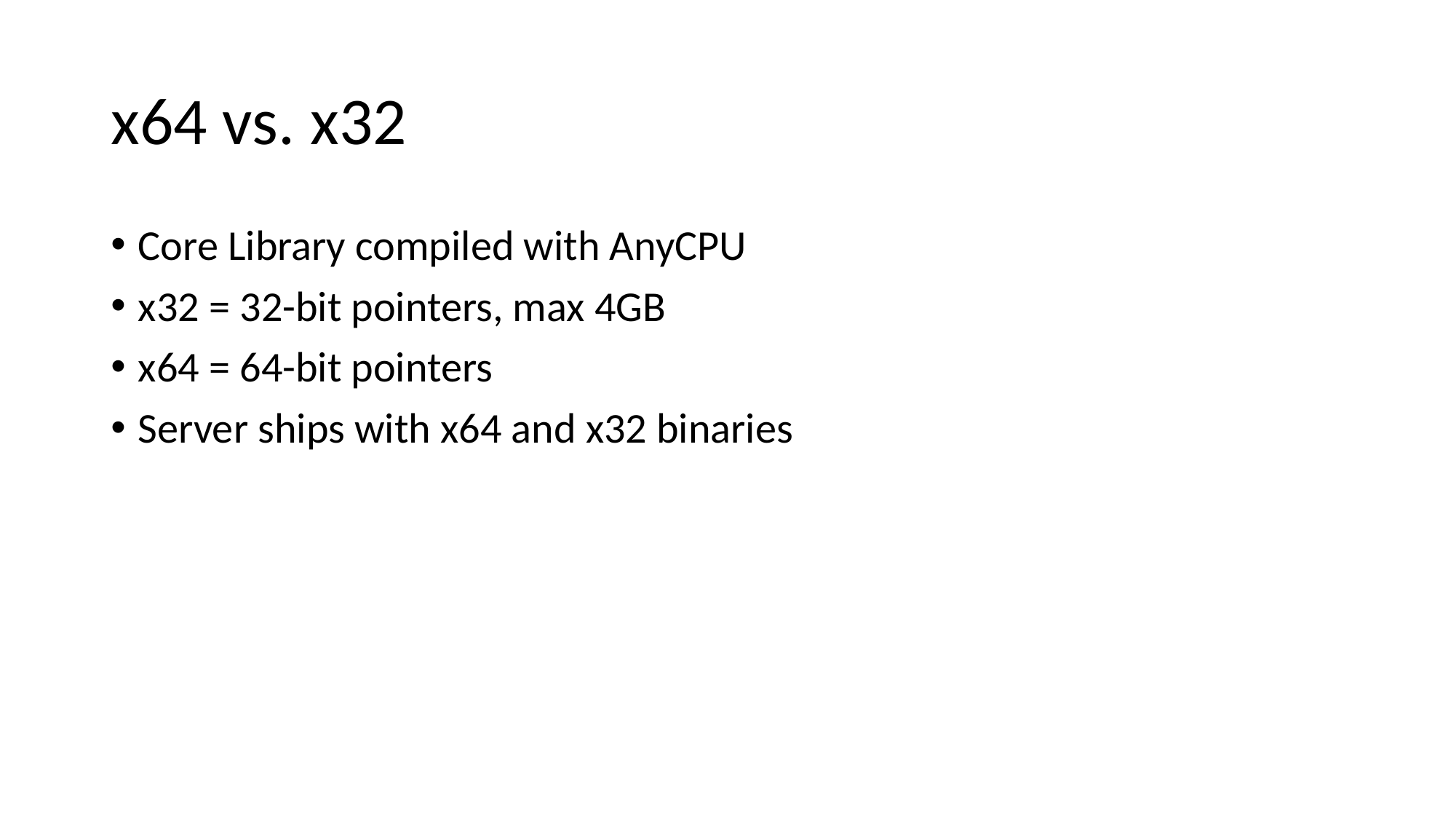

# x64 vs. x32
Core Library compiled with AnyCPU
x32 = 32-bit pointers, max 4GB
x64 = 64-bit pointers
Server ships with x64 and x32 binaries